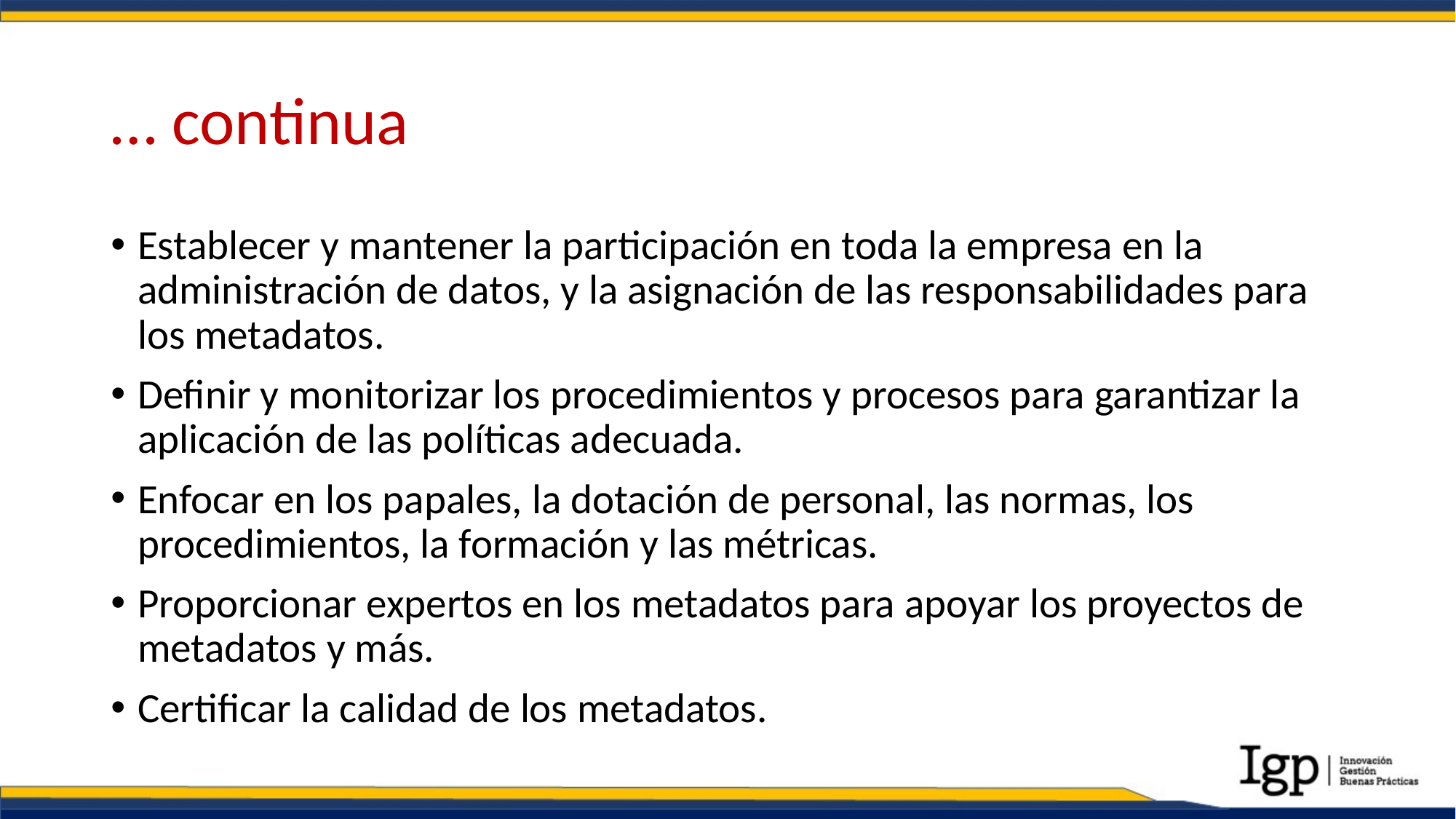

# … continua
Establecer y mantener la participación en toda la empresa en la administración de datos, y la asignación de las responsabilidades para los metadatos.
Definir y monitorizar los procedimientos y procesos para garantizar la aplicación de las políticas adecuada.
Enfocar en los papales, la dotación de personal, las normas, los procedimientos, la formación y las métricas.
Proporcionar expertos en los metadatos para apoyar los proyectos de metadatos y más.
Certificar la calidad de los metadatos.